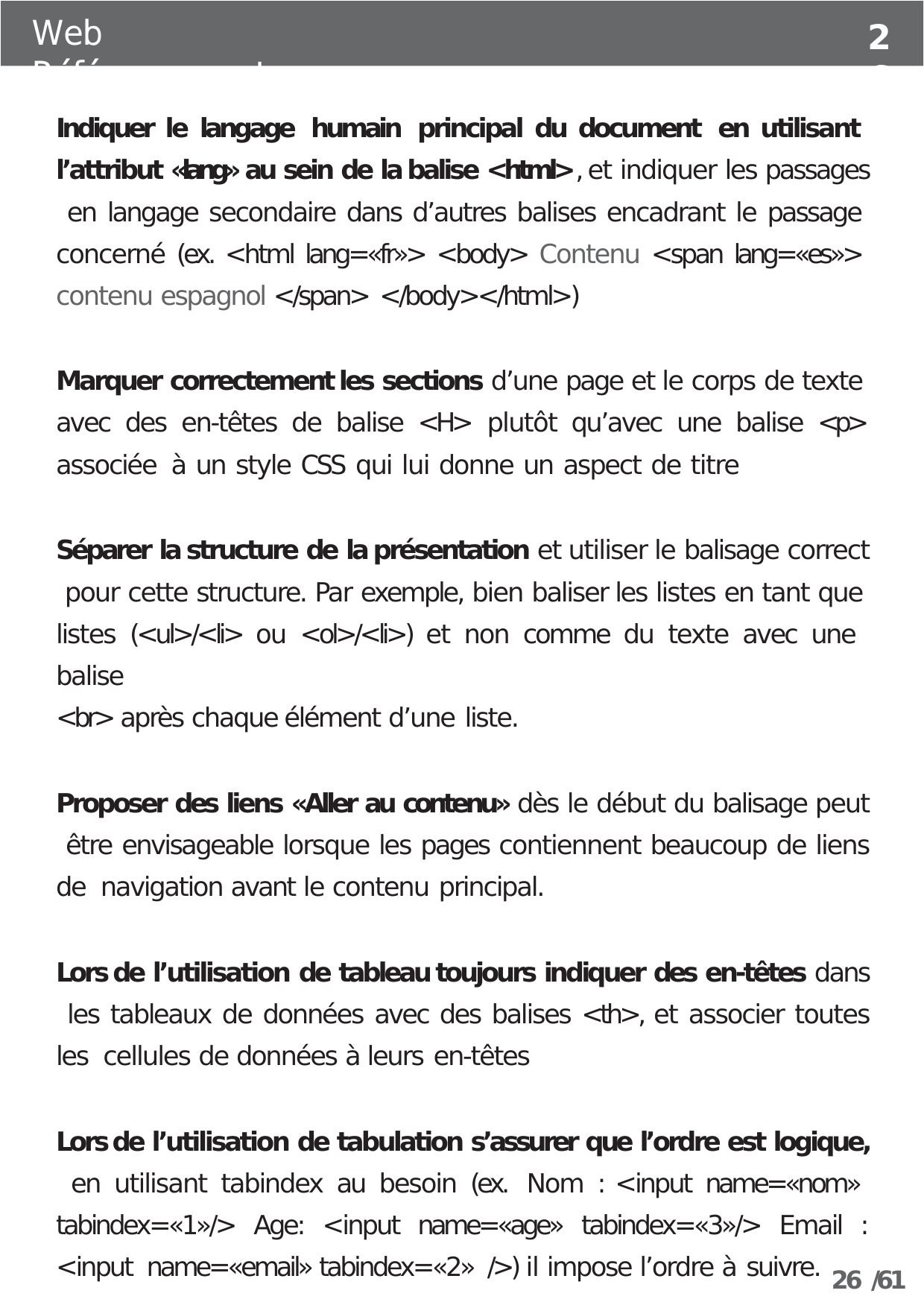

Web Référencement
26
Indiquer le langage humain principal du document en utilisant  l’attribut «lang» au sein de la balise <html>, et indiquer les passages  en langage secondaire dans d’autres balises encadrant le passage  concerné (ex. <html lang=«fr»> <body> Contenu <span lang=«es»>  contenu espagnol </span> </body></html>)

Marquer correctement les sections d’une page et le corps de texte  avec des en-têtes de balise <H> plutôt qu’avec une balise <p> associée  à un style CSS qui lui donne un aspect de titre

Séparer la structure de la présentation et utiliser le balisage correct  pour cette structure. Par exemple, bien baliser les listes en tant que  listes (<ul>/<li> ou <ol>/<li>) et non comme du texte avec une  balise
<br> après chaque élément d’une liste.

Proposer des liens «Aller au contenu» dès le début du balisage peut  être envisageable lorsque les pages contiennent beaucoup de liens de  navigation avant le contenu principal.

Lors de l’utilisation de tableau toujours indiquer des en-têtes dans  les tableaux de données avec des balises <th>, et associer toutes les  cellules de données à leurs en-têtes

Lors de l’utilisation de tabulation s’assurer que l’ordre est logique,  en utilisant tabindex au besoin (ex. Nom : <input name=«nom»  tabindex=«1»/> Age: <input name=«age» tabindex=«3»/> Email : <input  name=«email» tabindex=«2»  />) il impose l’ordre à suivre.
26 /61